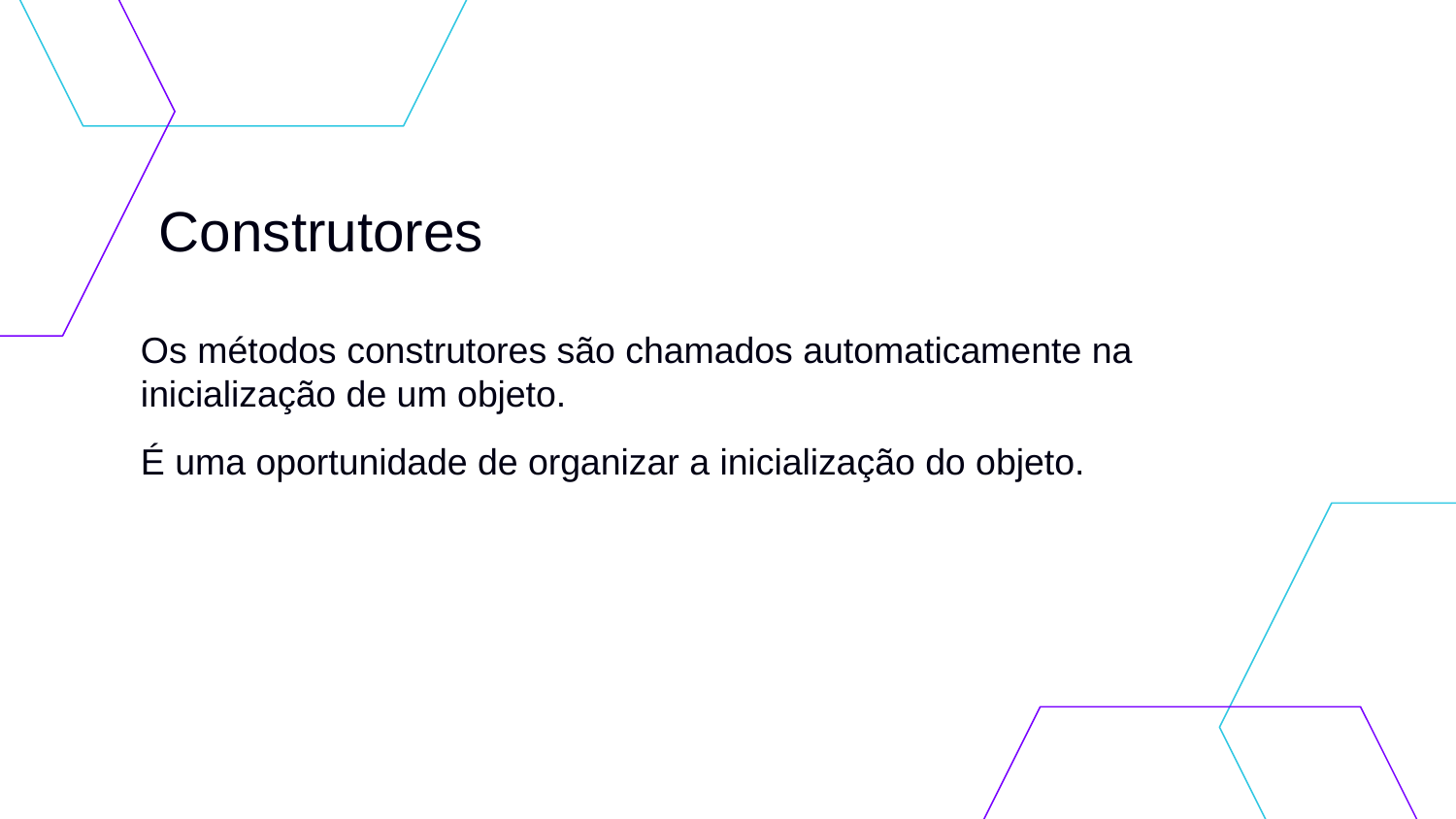

# Construtores
Os métodos construtores são chamados automaticamente na inicialização de um objeto.
É uma oportunidade de organizar a inicialização do objeto.